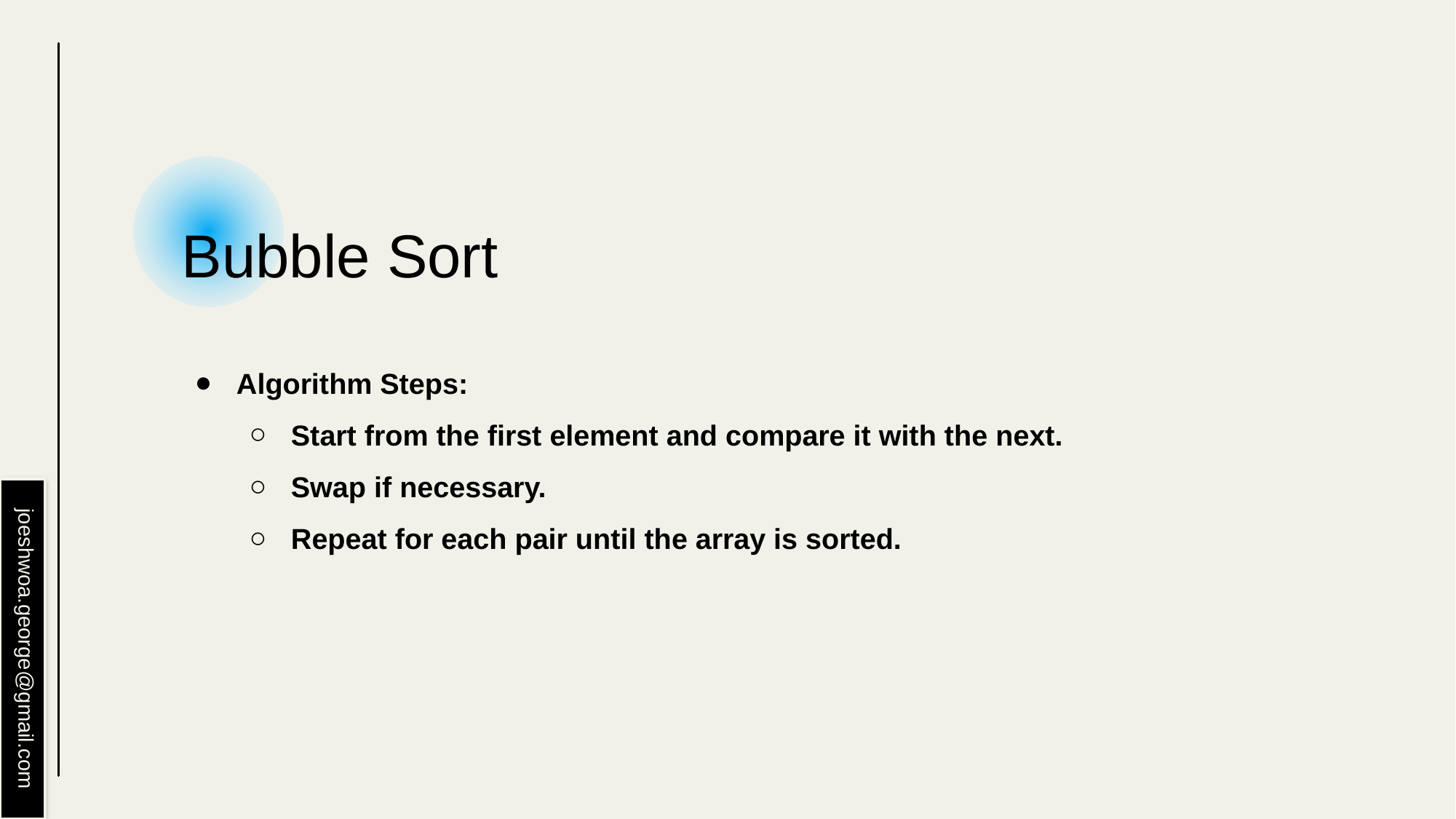

# Bubble Sort
Algorithm Steps:
Start from the first element and compare it with the next.
Swap if necessary.
Repeat for each pair until the array is sorted.
joeshwoa.george@gmail.com